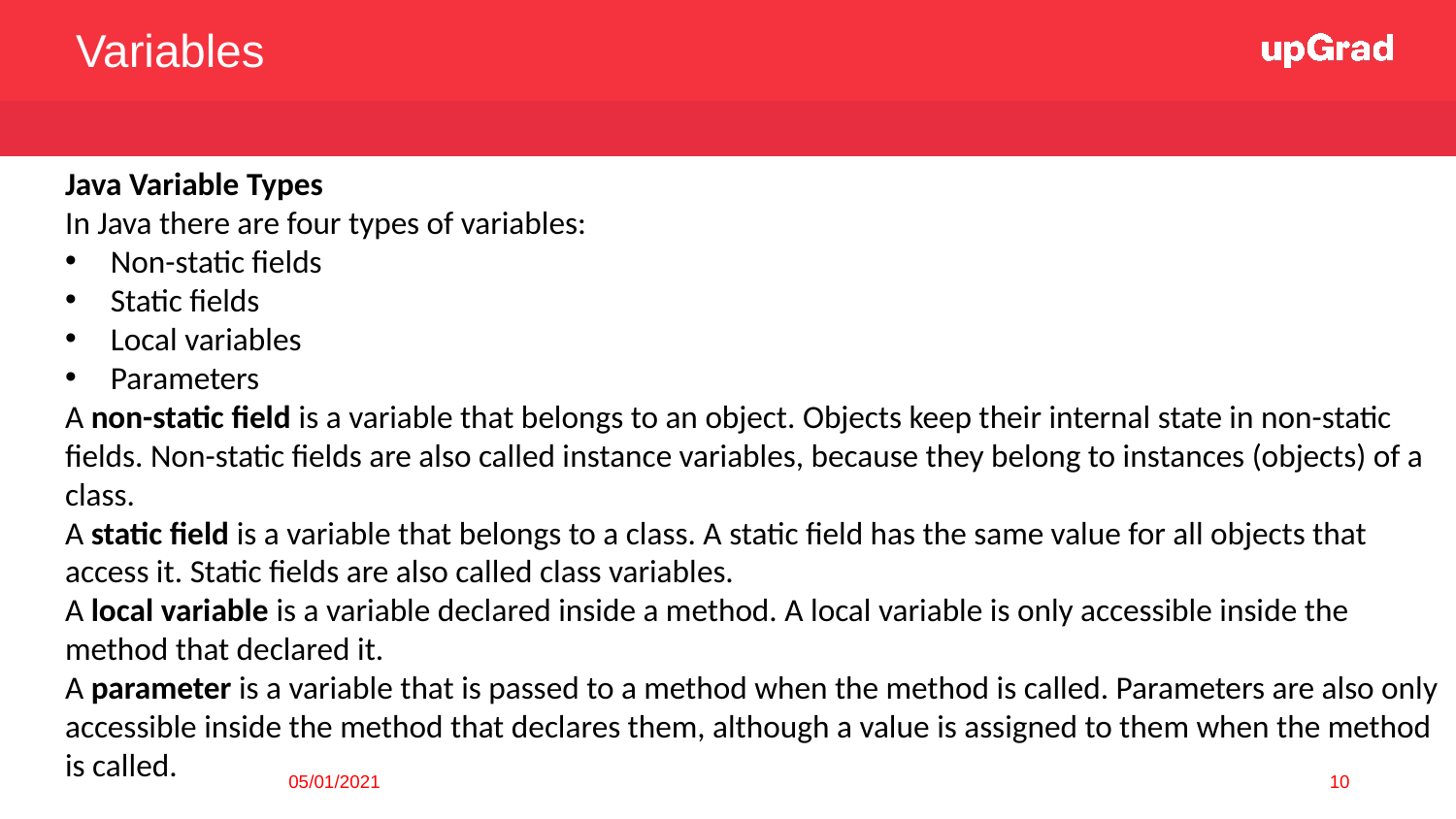

Variables

Java Variable Types
In Java there are four types of variables:
Non-static fields
Static fields
Local variables
Parameters
A non-static field is a variable that belongs to an object. Objects keep their internal state in non-static fields. Non-static fields are also called instance variables, because they belong to instances (objects) of a class.
A static field is a variable that belongs to a class. A static field has the same value for all objects that access it. Static fields are also called class variables.
A local variable is a variable declared inside a method. A local variable is only accessible inside the method that declared it.
A parameter is a variable that is passed to a method when the method is called. Parameters are also only accessible inside the method that declares them, although a value is assigned to them when the method is called.

10
05/01/2021